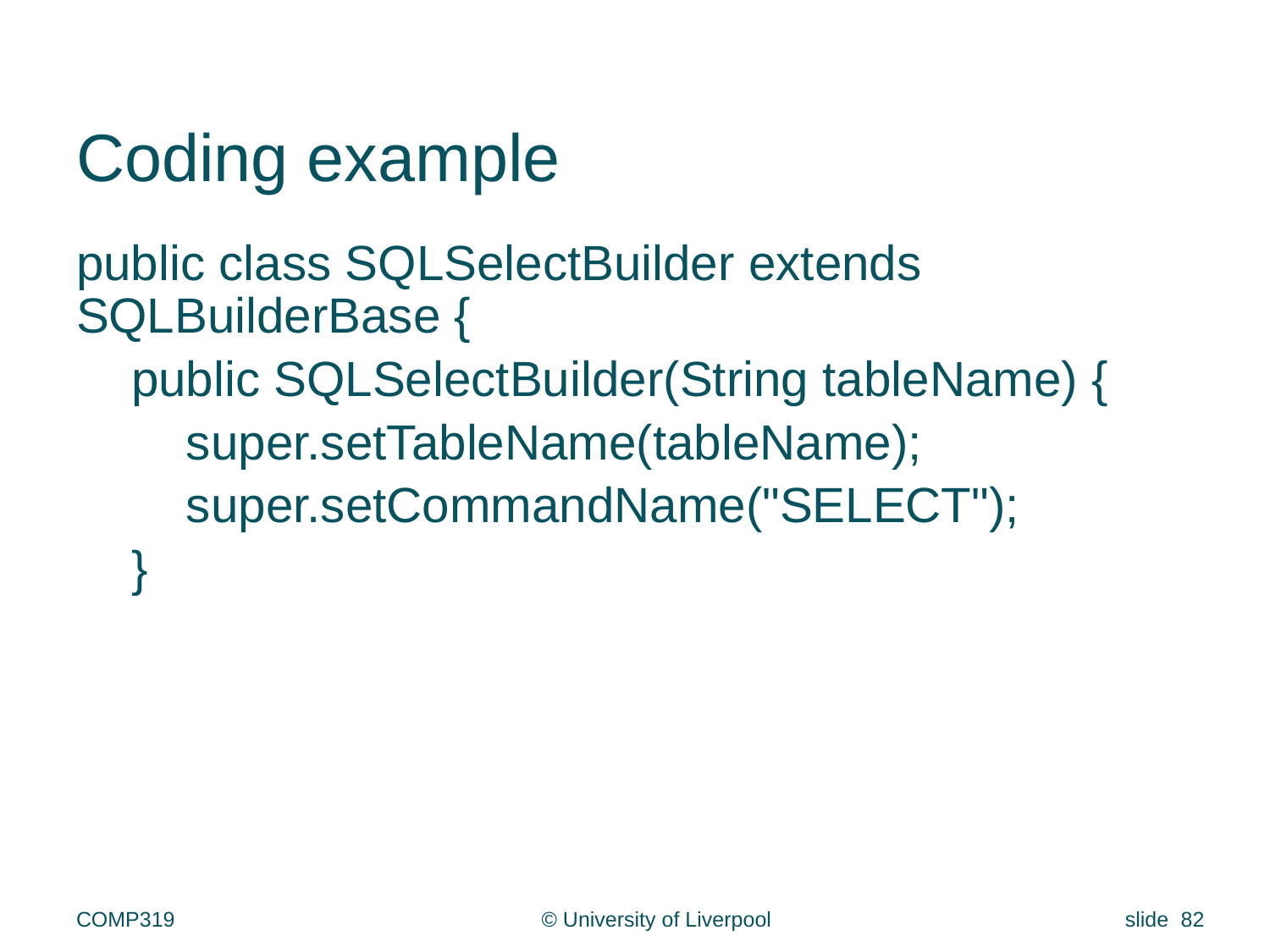

# Coding example
public class SQLSelectBuilder extends SQLBuilderBase {
    public SQLSelectBuilder(String tableName) {
        super.setTableName(tableName);
        super.setCommandName("SELECT");
    }

COMP319
© University of Liverpool
slide  82